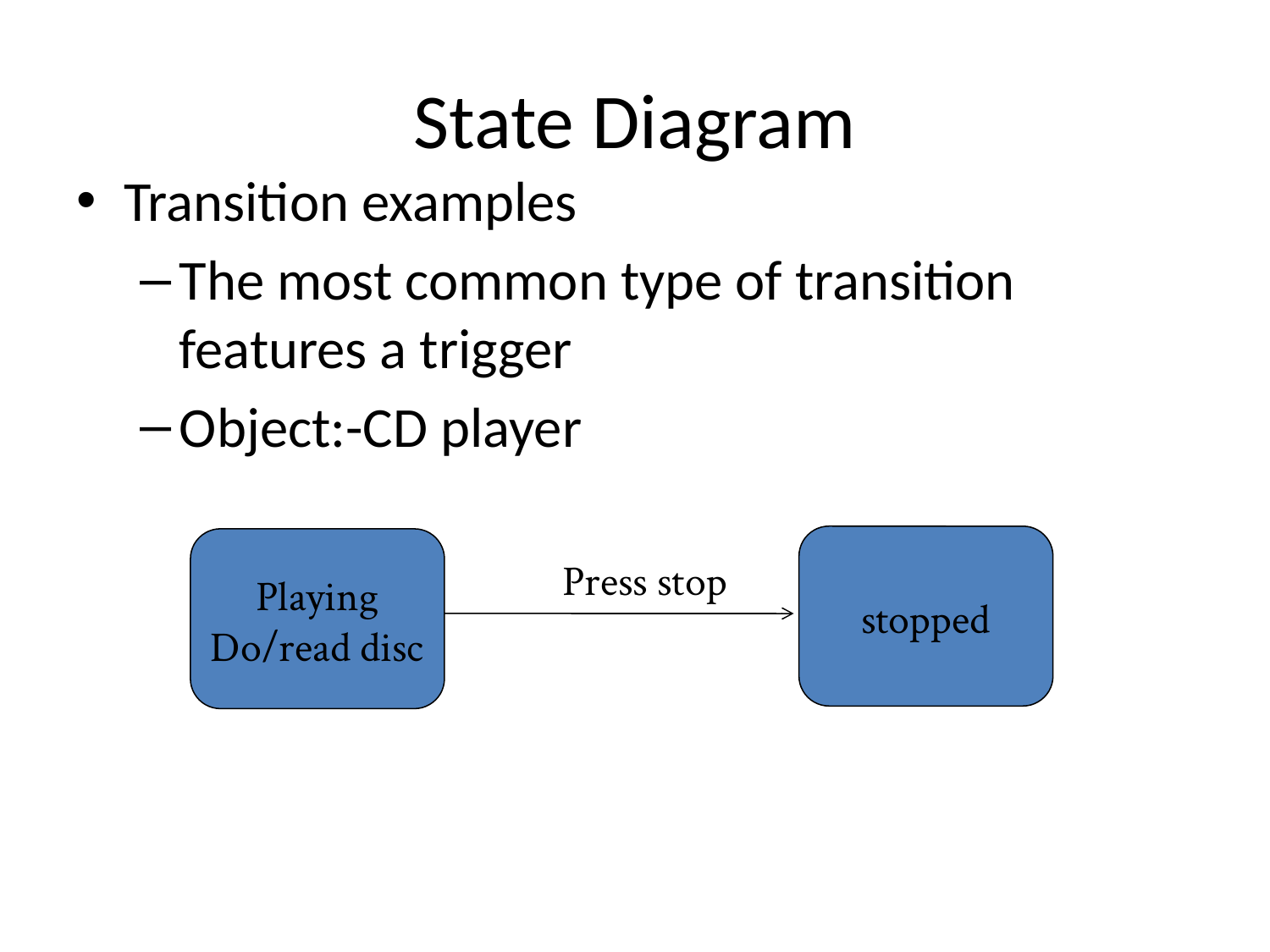

# State Diagram
Transition examples
The most common type of transition features a trigger
Object:-CD player

stopped
Playing
Do/read disc
Press stop